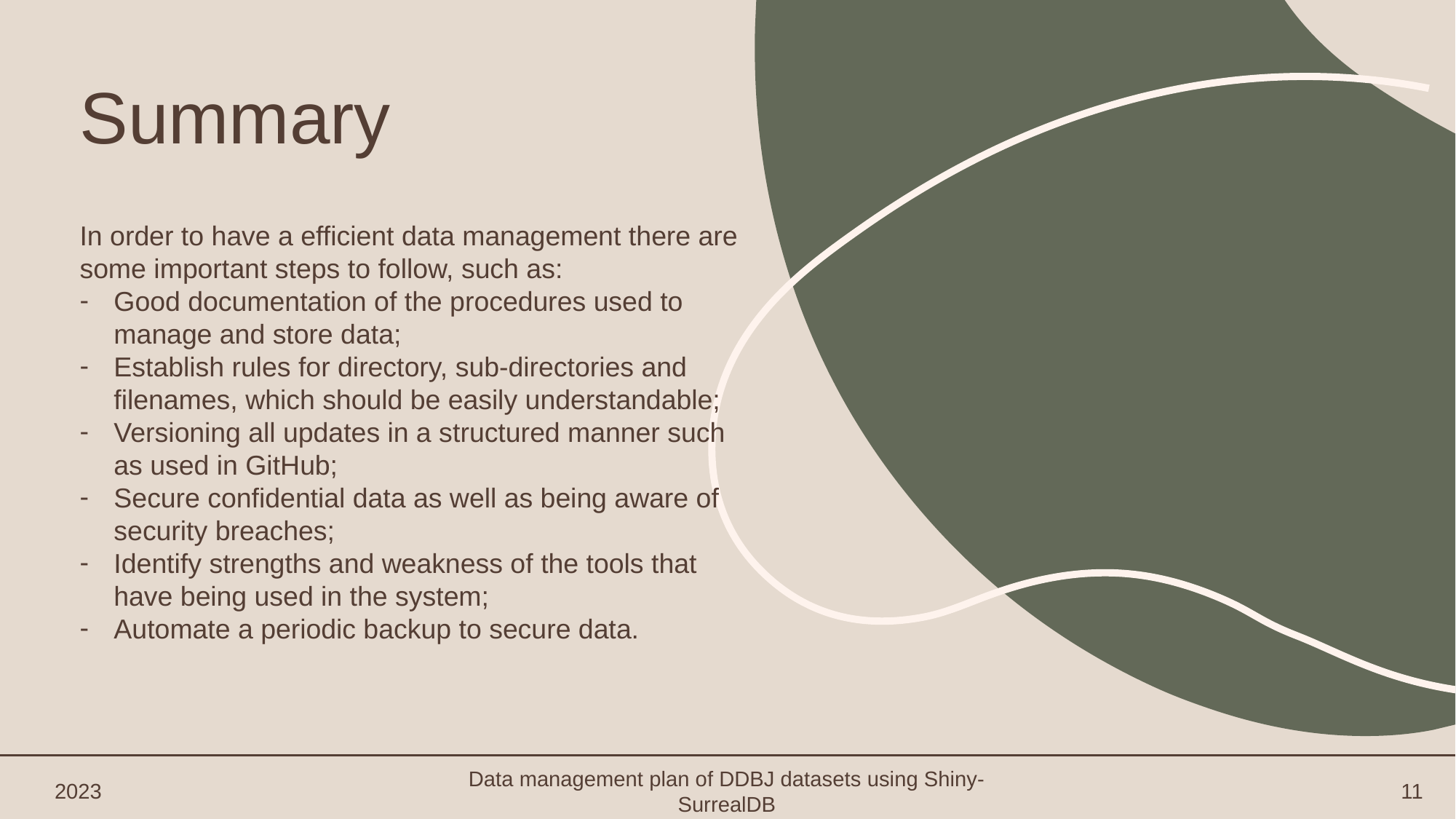

# Summary
In order to have a efficient data management there are some important steps to follow, such as:
Good documentation of the procedures used to manage and store data;
Establish rules for directory, sub-directories and filenames, which should be easily understandable;
Versioning all updates in a structured manner such as used in GitHub;
Secure confidential data as well as being aware of security breaches;
Identify strengths and weakness of the tools that have being used in the system;
Automate a periodic backup to secure data.

2023
Data management plan of DDBJ datasets using Shiny-SurrealDB
11